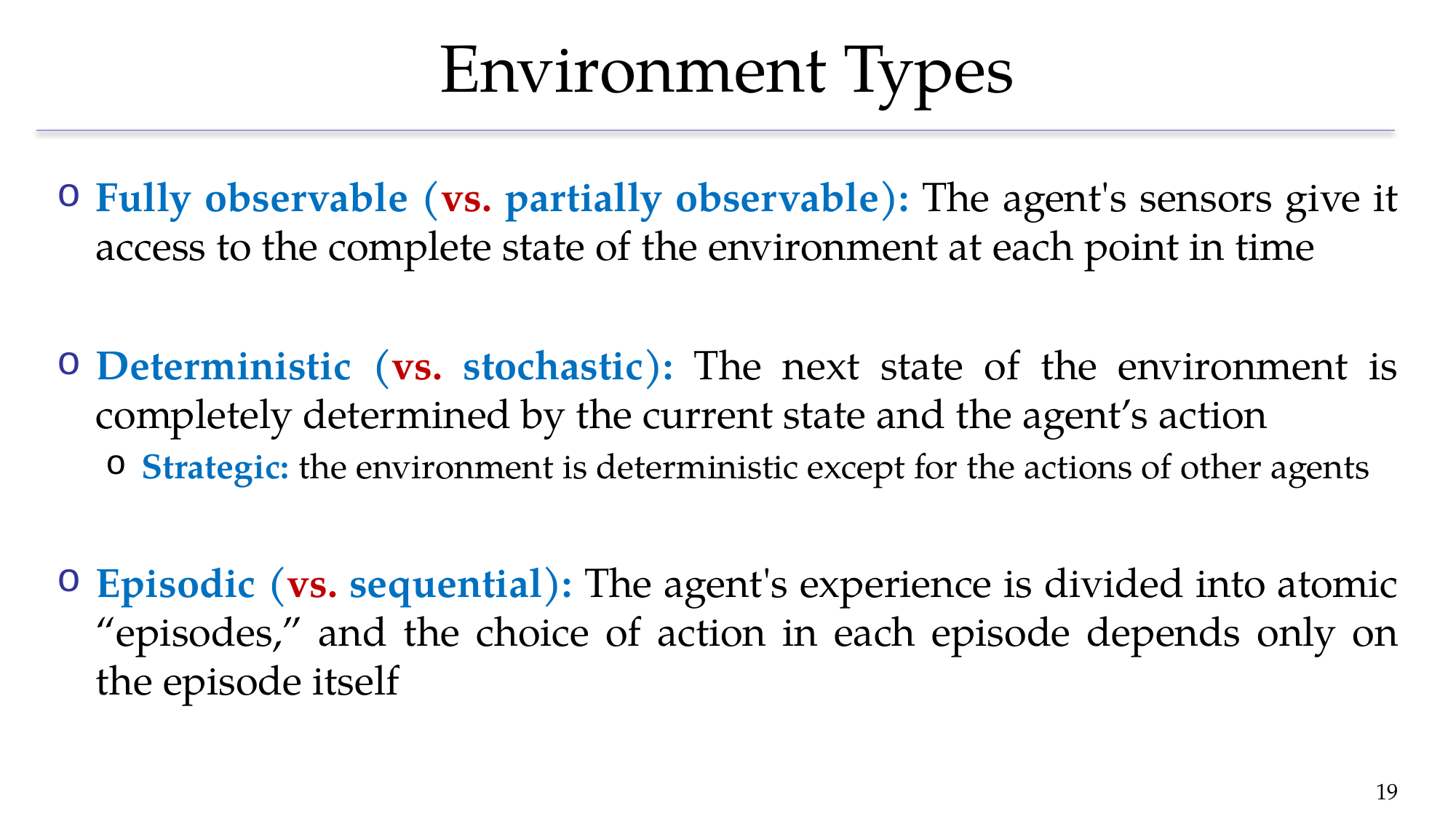

# Environment Types
Fully observable (vs. partially observable): The agent's sensors give it access to the complete state of the environment at each point in time

Deterministic (vs. stochastic): The next state of the environment is completely determined by the current state and the agent’s action
Strategic: the environment is deterministic except for the actions of other agents

Episodic (vs. sequential): The agent's experience is divided into atomic “episodes,” and the choice of action in each episode depends only on the episode itself
19